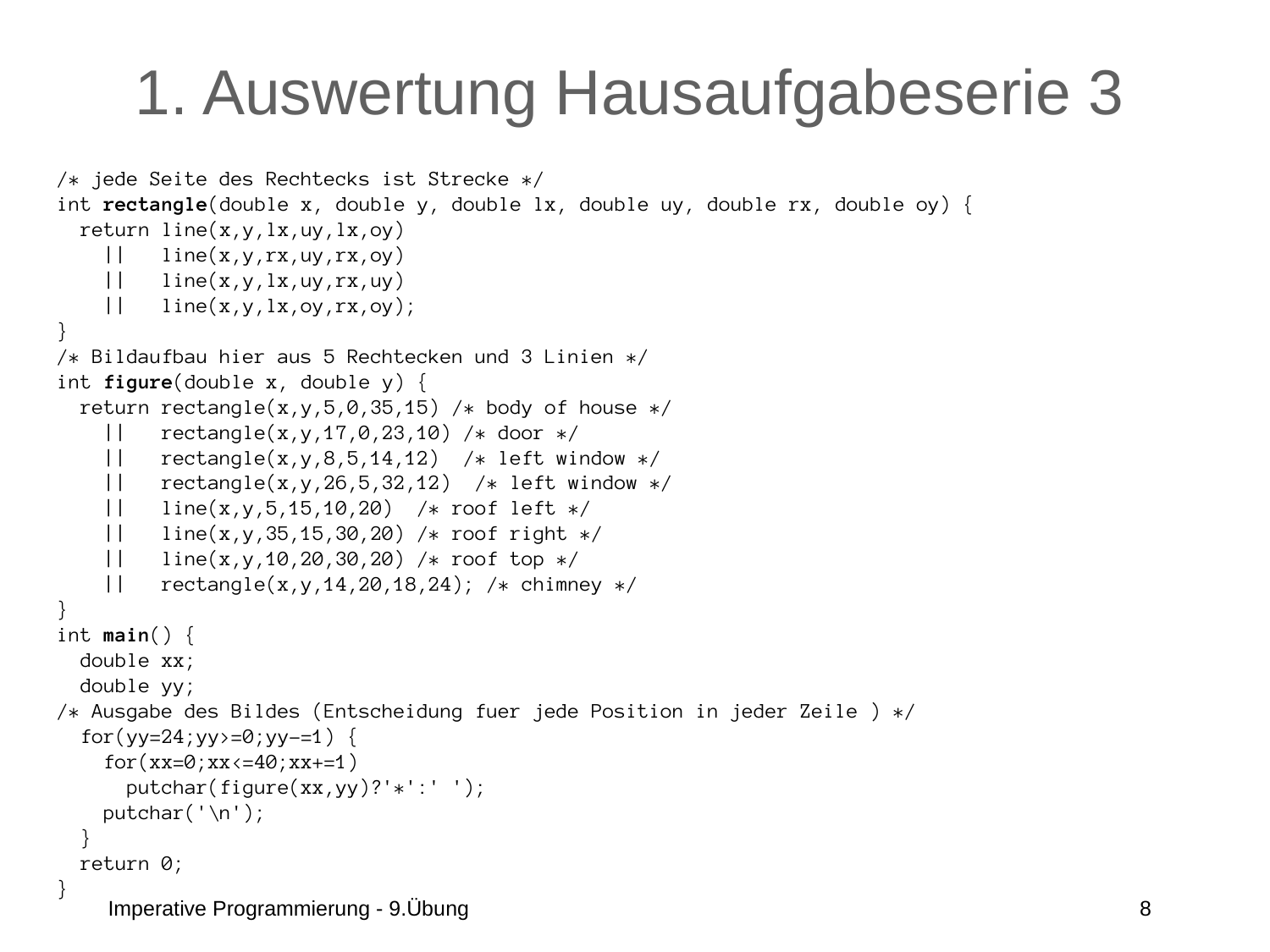

# 1. Auswertung Hausaufgabeserie 3
/* jede Seite des Rechtecks ist Strecke */
int rectangle(double x, double y, double lx, double uy, double rx, double oy) {
  return line(x,y,lx,uy,lx,oy)
    ||   line(x,y,rx,uy,rx,oy)
    ||   line(x,y,lx,uy,rx,uy)
    ||   line(x,y,lx,oy,rx,oy);
}
/* Bildaufbau hier aus 5 Rechtecken und 3 Linien */
int figure(double x, double y) {
  return rectangle(x,y,5,0,35,15) /* body of house */
    ||   rectangle(x,y,17,0,23,10) /* door */
    ||   rectangle(x,y,8,5,14,12)  /* left window */
    ||   rectangle(x,y,26,5,32,12)  /* left window */
    ||   line(x,y,5,15,10,20)  /* roof left */
    ||   line(x,y,35,15,30,20) /* roof right */
    ||   line(x,y,10,20,30,20) /* roof top */
    ||   rectangle(x,y,14,20,18,24); /* chimney */
}
int main() {
  double xx;
  double yy;
/* Ausgabe des Bildes (Entscheidung fuer jede Position in jeder Zeile ) */
  for(yy=24;yy>=0;yy-=1) {
    for(xx=0;xx<=40;xx+=1)
      putchar(figure(xx,yy)?'*':' ');
    putchar('\n');
  }
  return 0;
}
Imperative Programmierung - 9.Übung
8